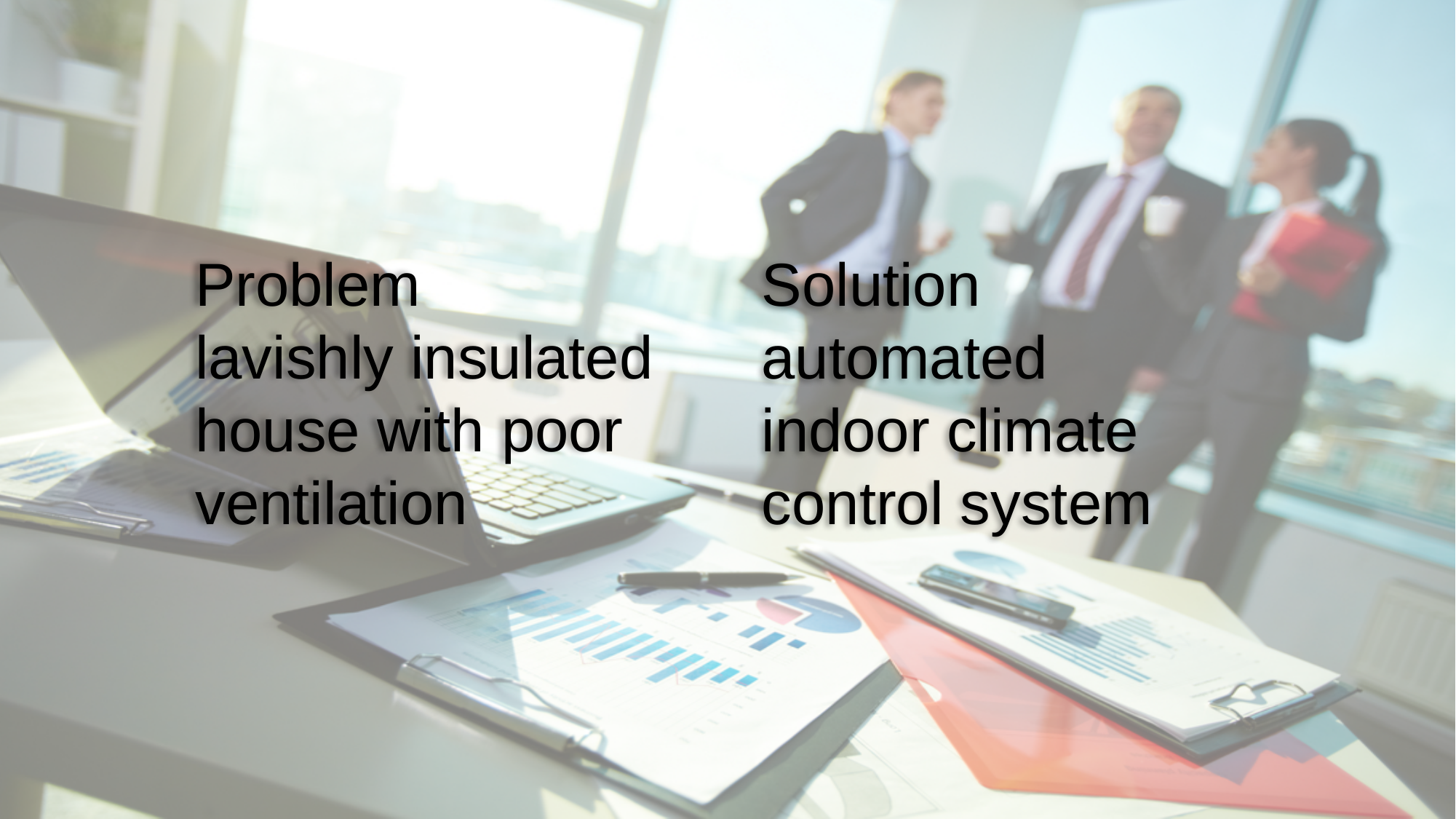

Problem
lavishly insulated house with poor ventilation
Solution
automated indoor climate control system